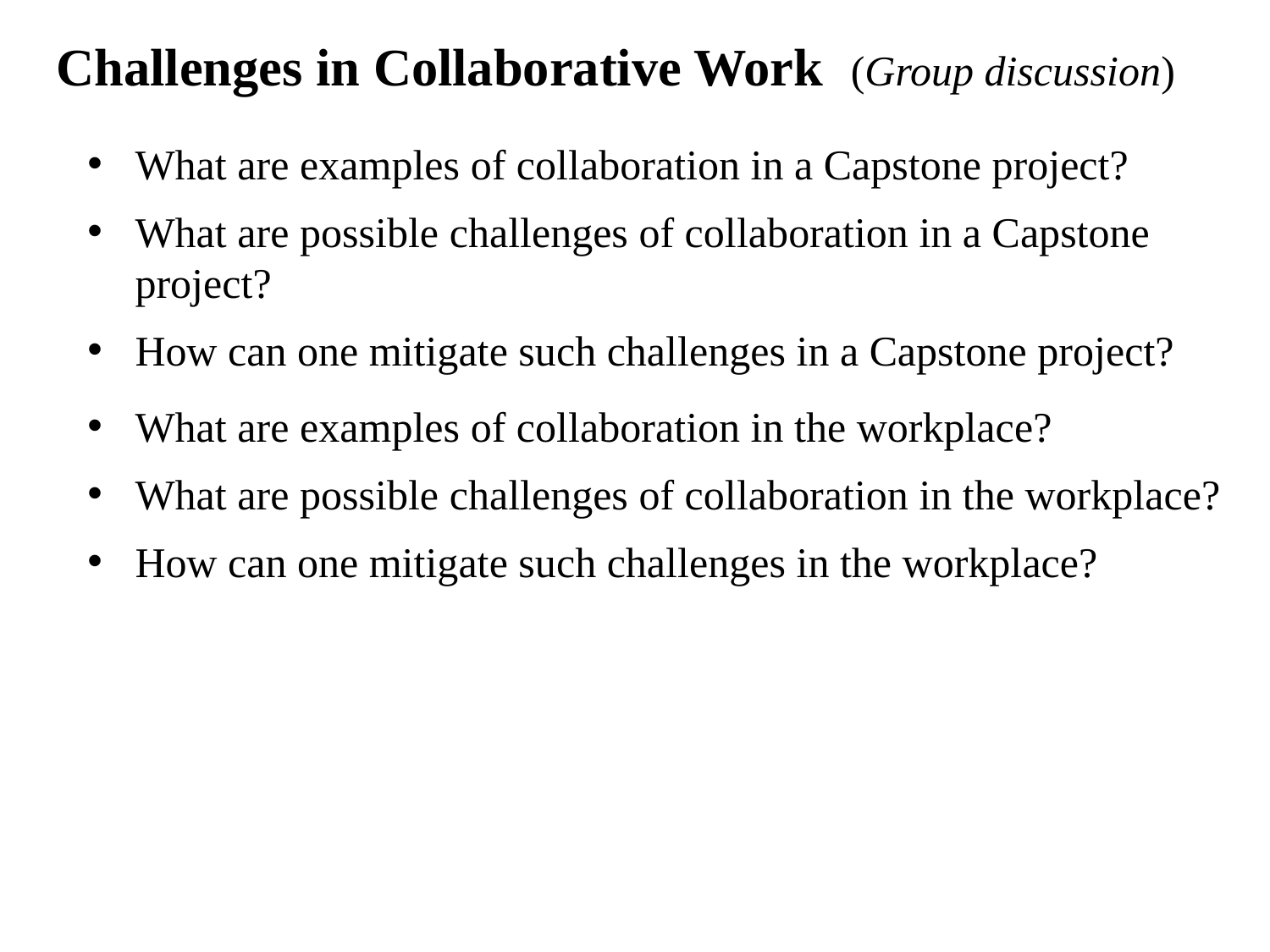

Challenges in Collaborative Work  (Group discussion)
What are examples of collaboration in a Capstone project?

What are possible challenges of collaboration in a Capstone project?

How can one mitigate such challenges in a Capstone project?

What are examples of collaboration in the workplace?

What are possible challenges of collaboration in the workplace?

How can one mitigate such challenges in the workplace?